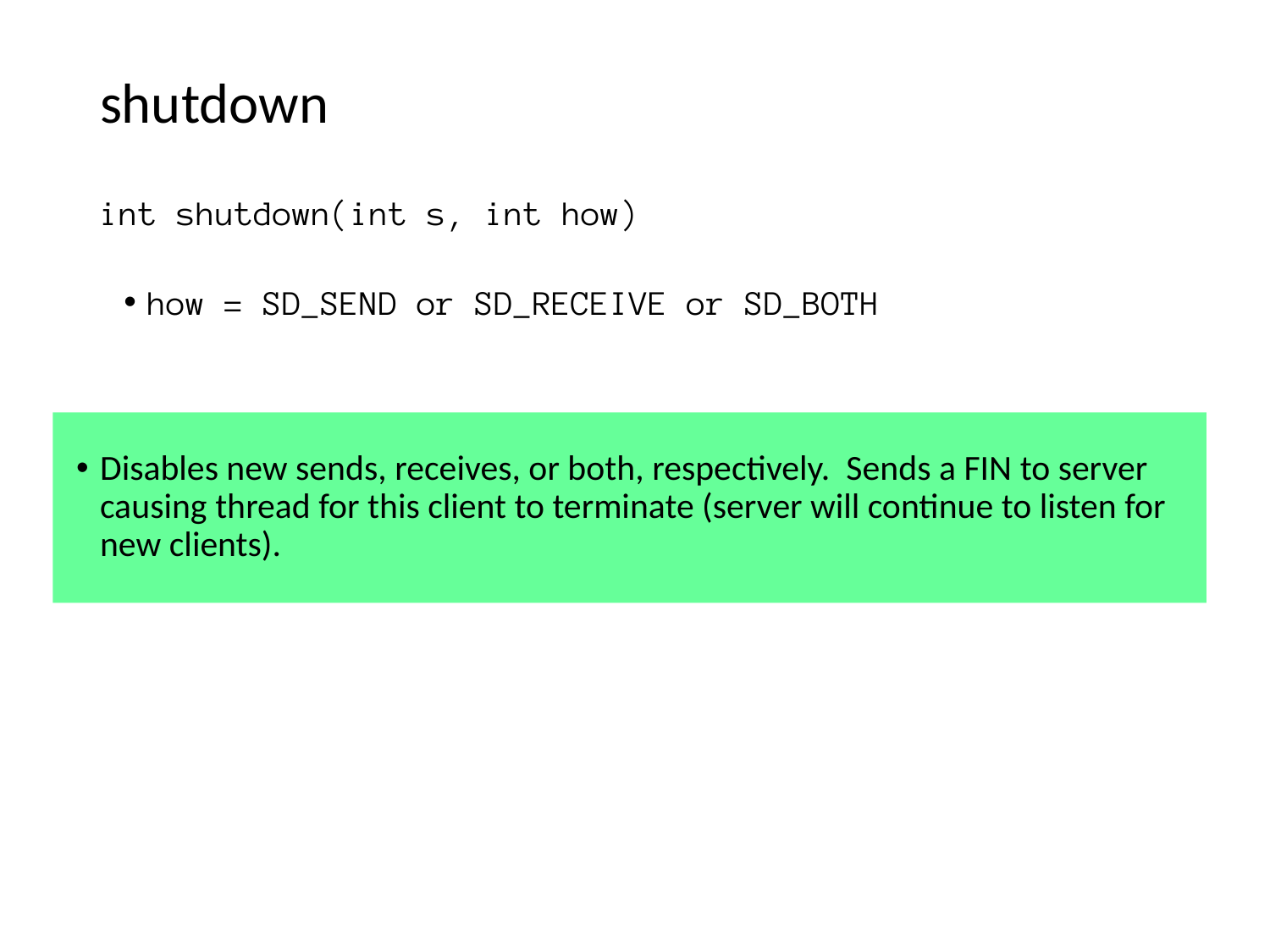

# shutdown
	int shutdown(int s, int how)
how = SD_SEND or SD_RECEIVE or SD_BOTH
Disables new sends, receives, or both, respectively.  Sends a FIN to server causing thread for this client to terminate (server will continue to listen for new clients).